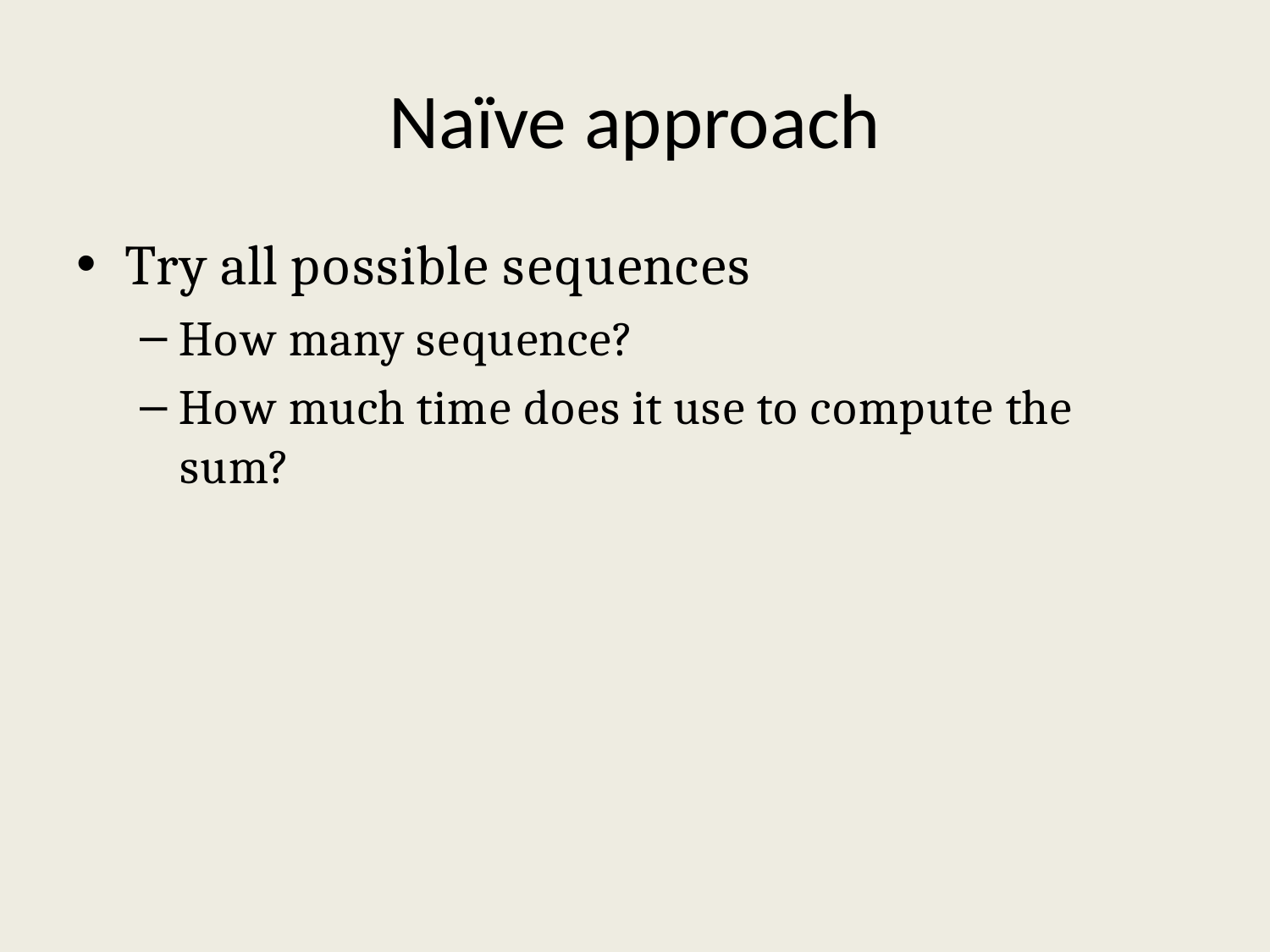

# Naïve approach
Try all possible sequences
How many sequence?
How much time does it use to compute the sum?